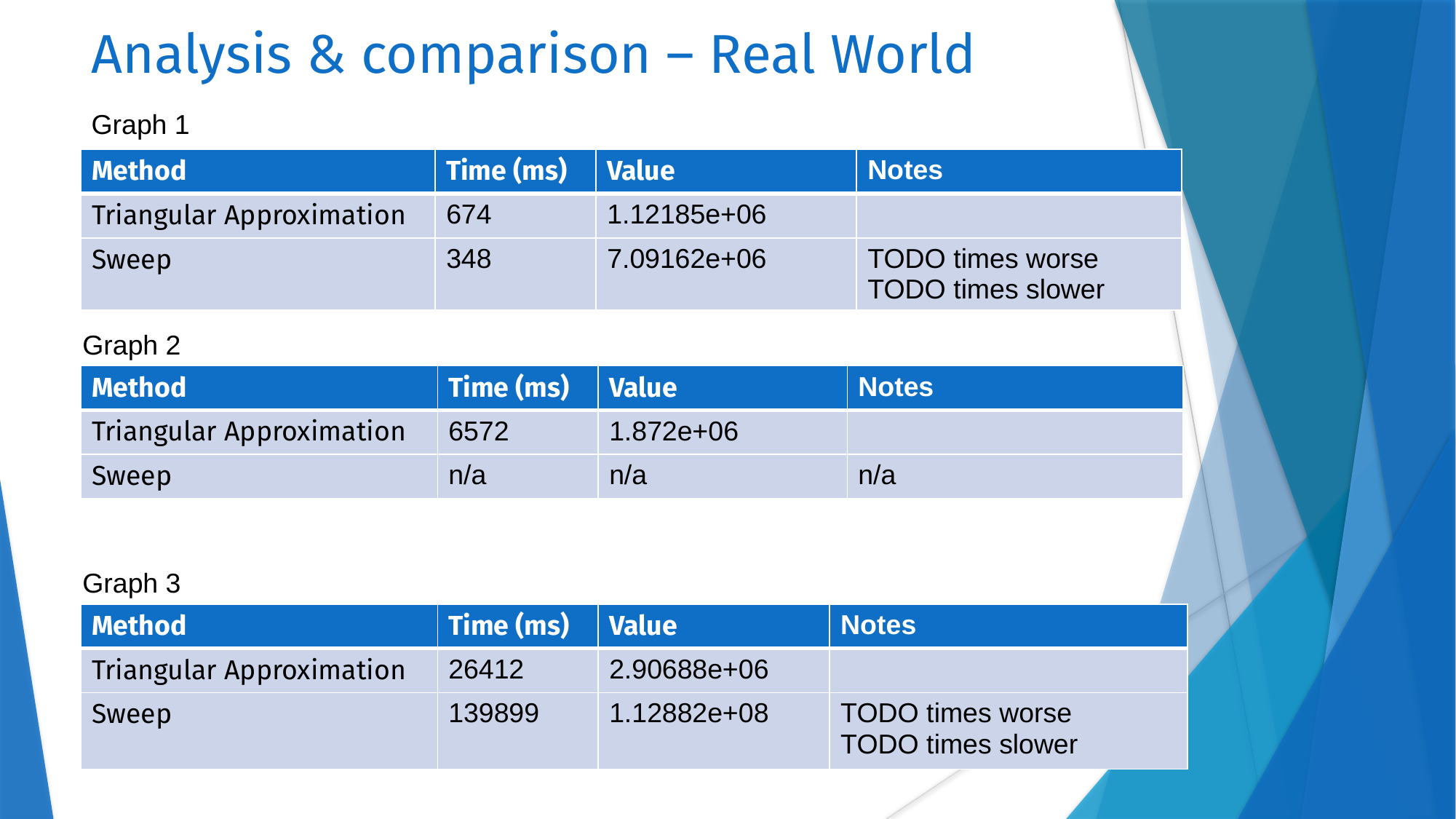

# Analysis & comparison – Real World
Graph 1
| Method | Time (ms) | Value | Notes |
| --- | --- | --- | --- |
| Triangular Approximation | 674 | 1.12185e+06 |  |
| Sweep | 348 | 7.09162e+06 | TODO times worse TODO times slower |
Graph 2
| Method | Time (ms) | Value | Notes |
| --- | --- | --- | --- |
| Triangular Approximation | 6572 | 1.872e+06 |  |
| Sweep | n/a | n/a | n/a |
Graph 3
| Method | Time (ms) | Value | Notes |
| --- | --- | --- | --- |
| Triangular Approximation | 26412 | 2.90688e+06 |  |
| Sweep | 139899 | 1.12882e+08 | TODO times worse TODO times slower |